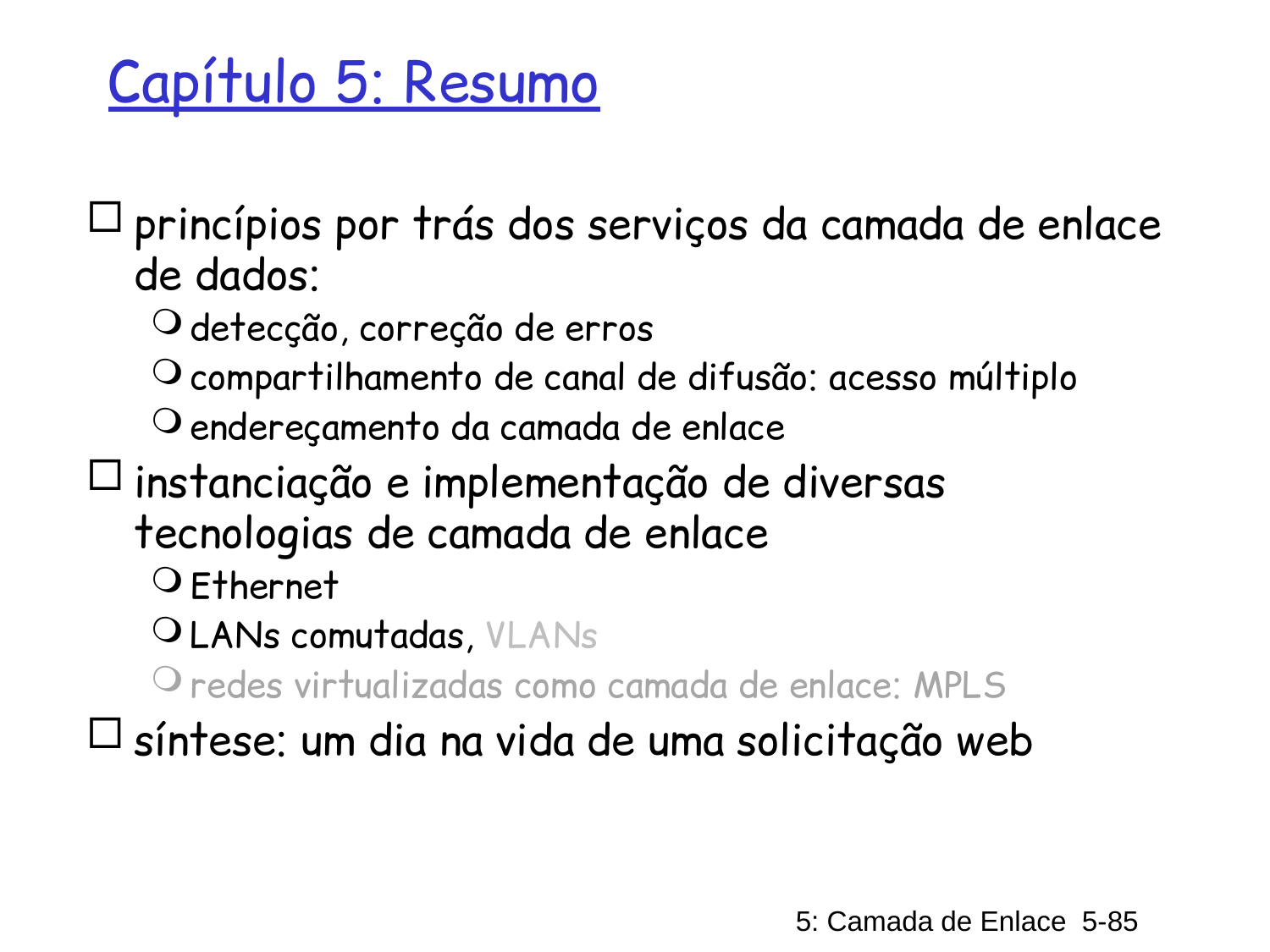

# Capítulo 5: Resumo
princípios por trás dos serviços da camada de enlace de dados:
detecção, correção de erros
compartilhamento de canal de difusão: acesso múltiplo
endereçamento da camada de enlace
instanciação e implementação de diversas tecnologias de camada de enlace
Ethernet
LANs comutadas, VLANs
redes virtualizadas como camada de enlace: MPLS
síntese: um dia na vida de uma solicitação web